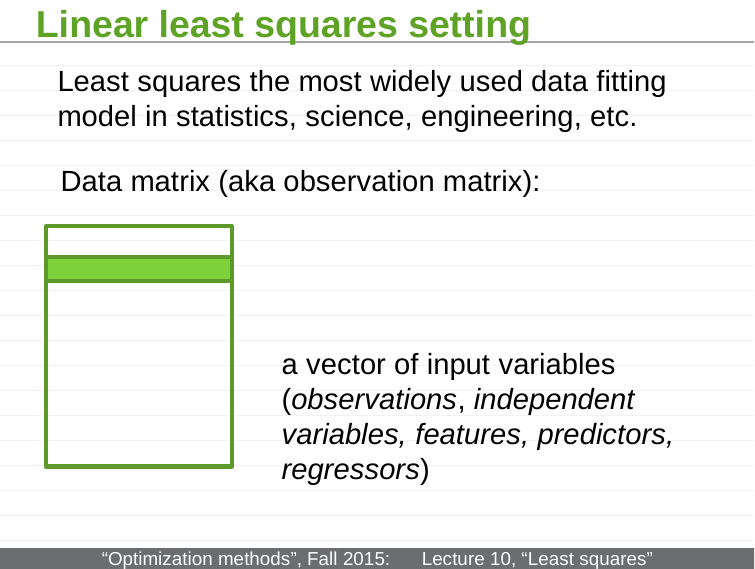

# Linear least squares setting
Least squares the most widely used data fitting model in statistics, science, engineering, etc.
Data matrix (aka observation matrix):

a vector of input variables (observations, independent variables, features, predictors, regressors)